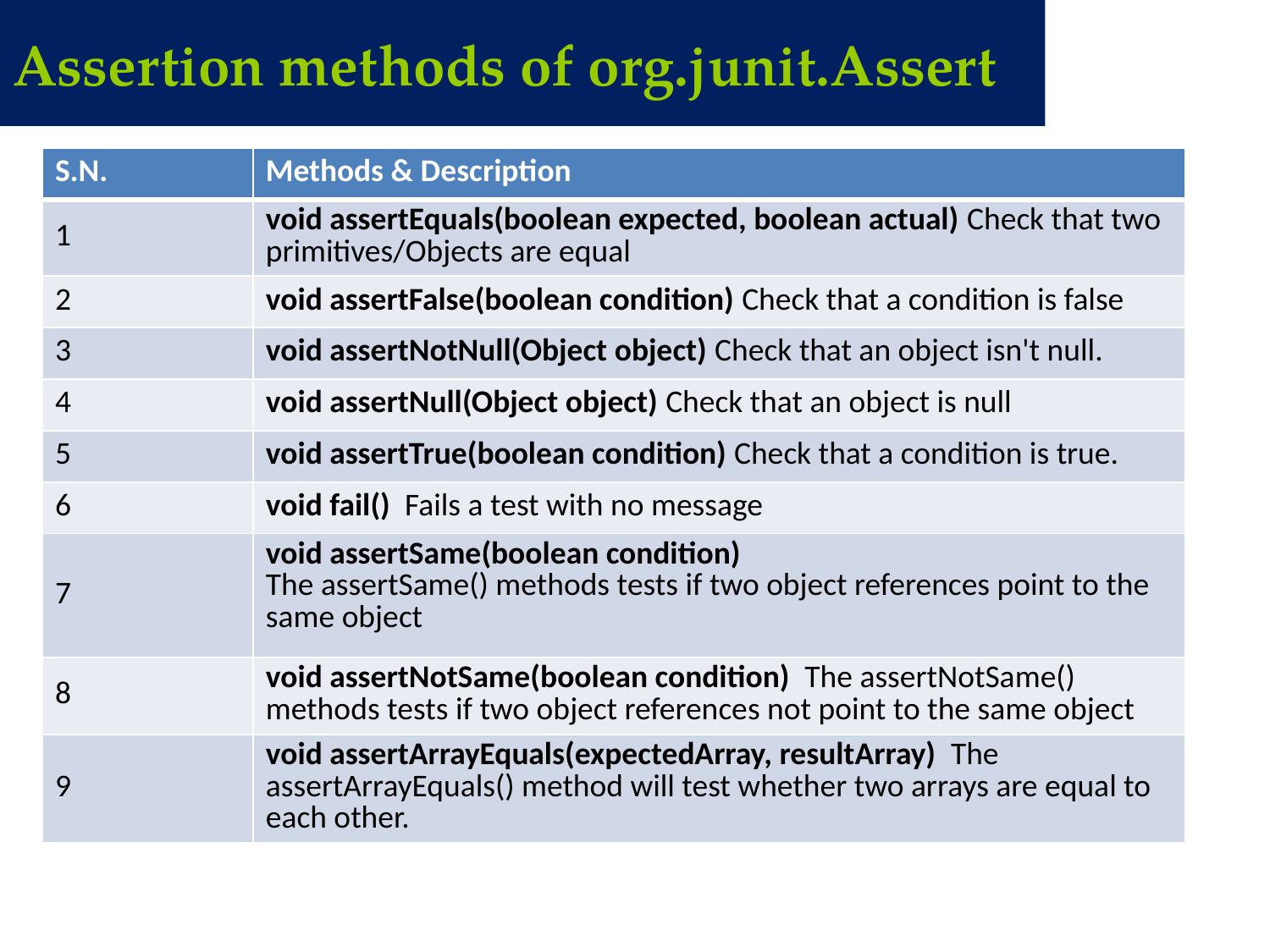

# Assertion methods of org.junit.Assert
| S.N. | Methods & Description |
| --- | --- |
| 1 | void assertEquals(boolean expected, boolean actual) Check that two primitives/Objects are equal |
| 2 | void assertFalse(boolean condition) Check that a condition is false |
| 3 | void assertNotNull(Object object) Check that an object isn't null. |
| 4 | void assertNull(Object object) Check that an object is null |
| 5 | void assertTrue(boolean condition) Check that a condition is true. |
| 6 | void fail() Fails a test with no message |
| 7 | void assertSame(boolean condition) The assertSame() methods tests if two object references point to the same object |
| 8 | void assertNotSame(boolean condition) The assertNotSame() methods tests if two object references not point to the same object |
| 9 | void assertArrayEquals(expectedArray, resultArray) The assertArrayEquals() method will test whether two arrays are equal to each other. |